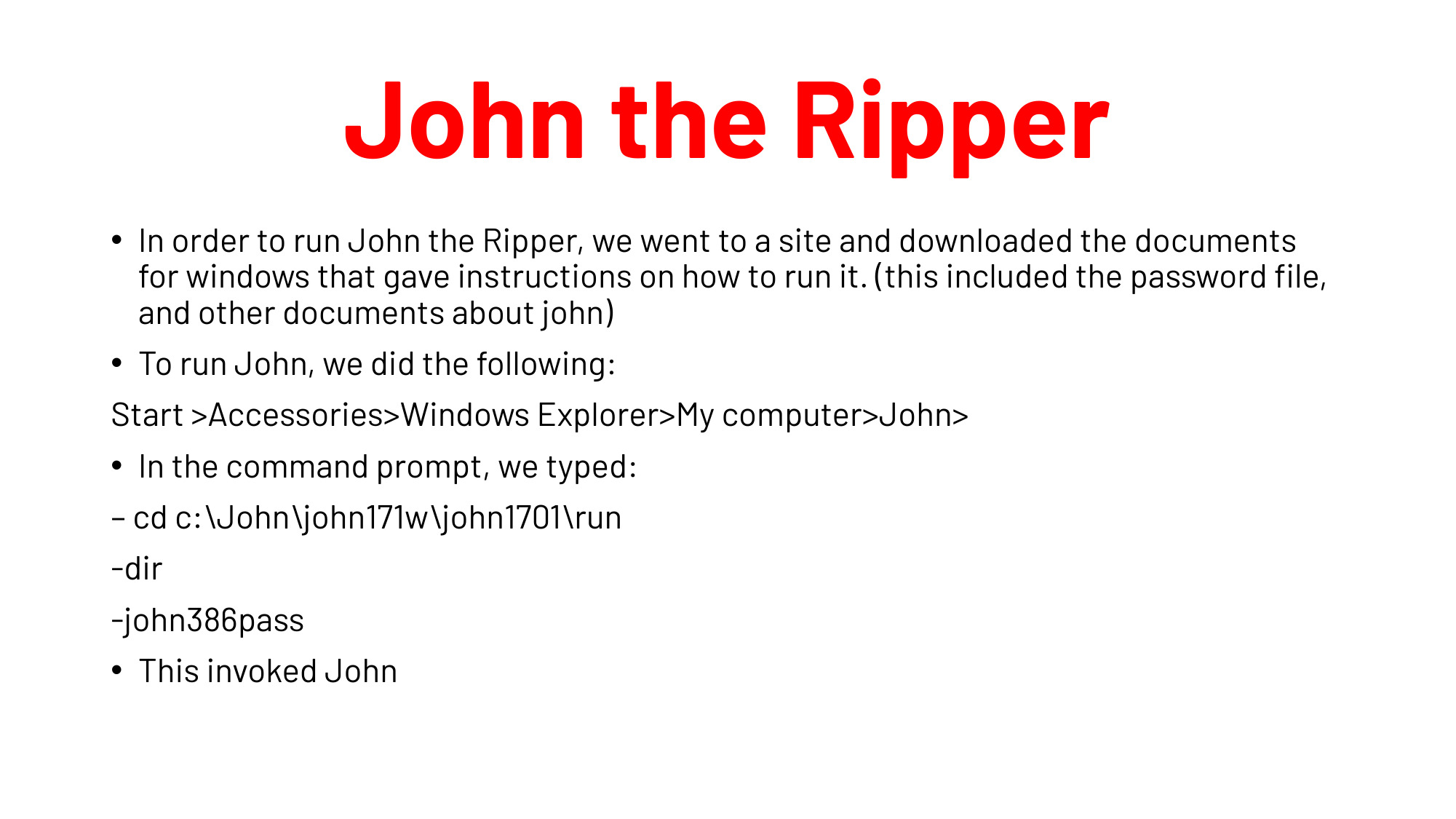

# John the Ripper
In order to run John the Ripper, we went to a site and downloaded the documents for windows that gave instructions on how to run it. (this included the password file, and other documents about john)
To run John, we did the following:
Start >Accessories>Windows Explorer>My computer>John>
In the command prompt, we typed:
– cd c:\John\john171w\john1701\run
-dir
-john386pass
This invoked John